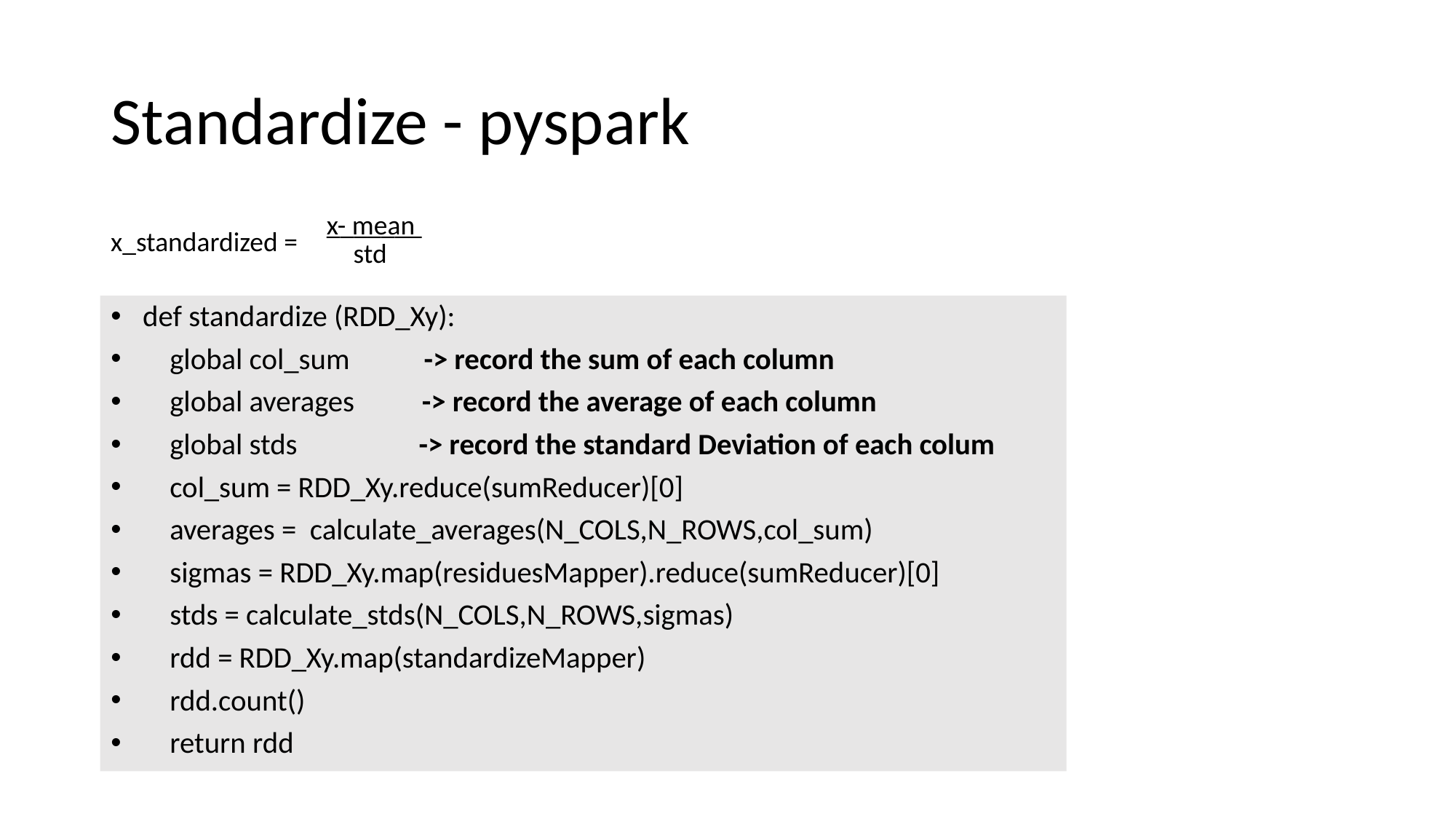

# Standardize - pyspark
x- mean
_______
x_standardized =
std
def standardize (RDD_Xy):
    global col_sum           -> record the sum of each column
    global averages          -> record the average of each column
    global stds                  -> record the standard Deviation of each colum
    col_sum = RDD_Xy.reduce(sumReducer)[0]
    averages =  calculate_averages(N_COLS,N_ROWS,col_sum)
    sigmas = RDD_Xy.map(residuesMapper).reduce(sumReducer)[0]
    stds = calculate_stds(N_COLS,N_ROWS,sigmas)
    rdd = RDD_Xy.map(standardizeMapper)
    rdd.count()
    return rdd